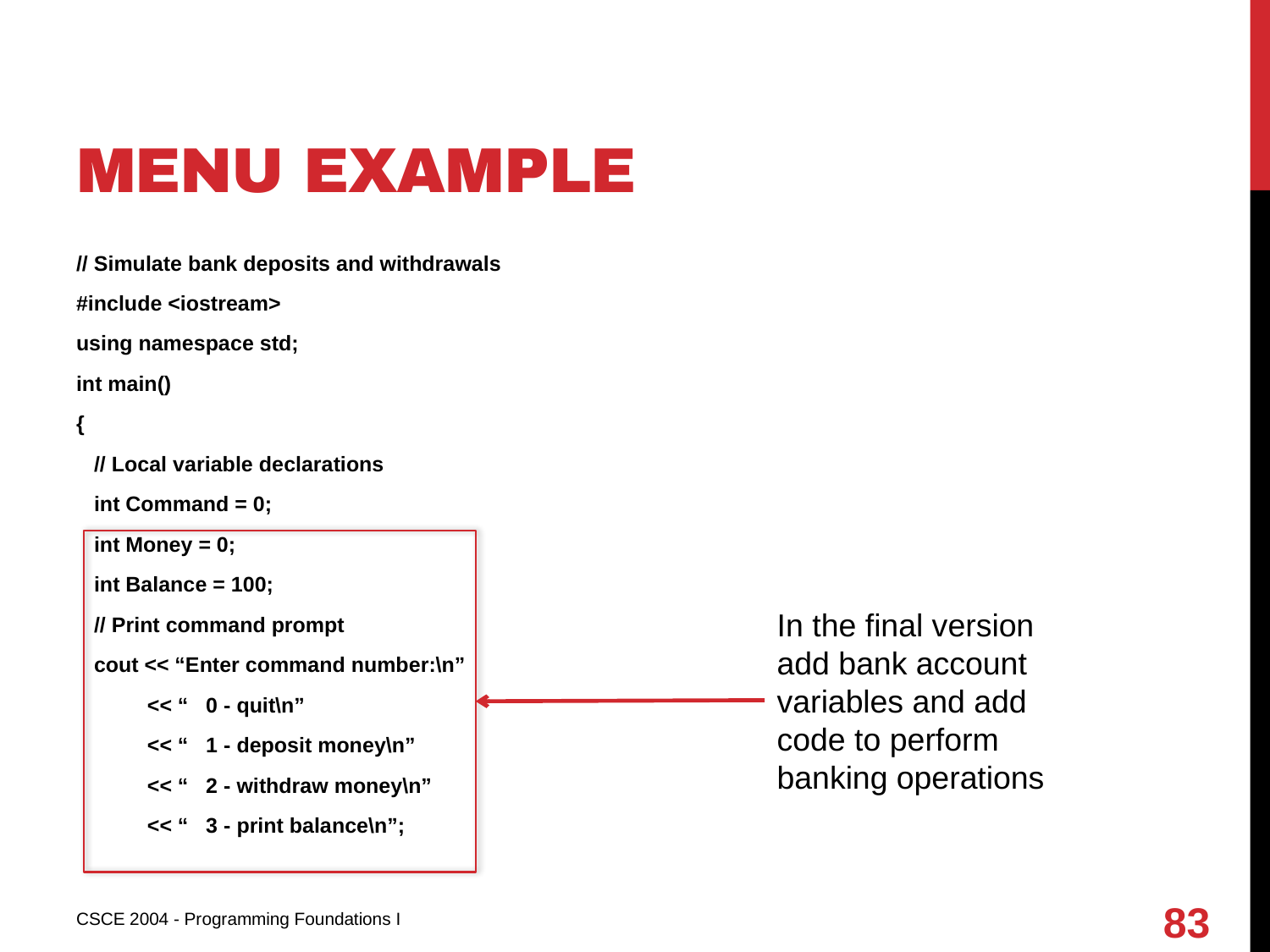

# Menu example
// Simulate bank deposits and withdrawals
#include <iostream>
using namespace std;
int main()
{
   // Local variable declarations
   int Command = 0;
   int Money = 0;
   int Balance = 100;
   // Print command prompt
   cout << “Enter command number:\n”
            << “   0 - quit\n”
            << “   1 - deposit money\n”
            << “   2 - withdraw money\n”
            << “   3 - print balance\n”;

In the final version add bank account variables and add code to perform banking operations
83
CSCE 2004 - Programming Foundations I